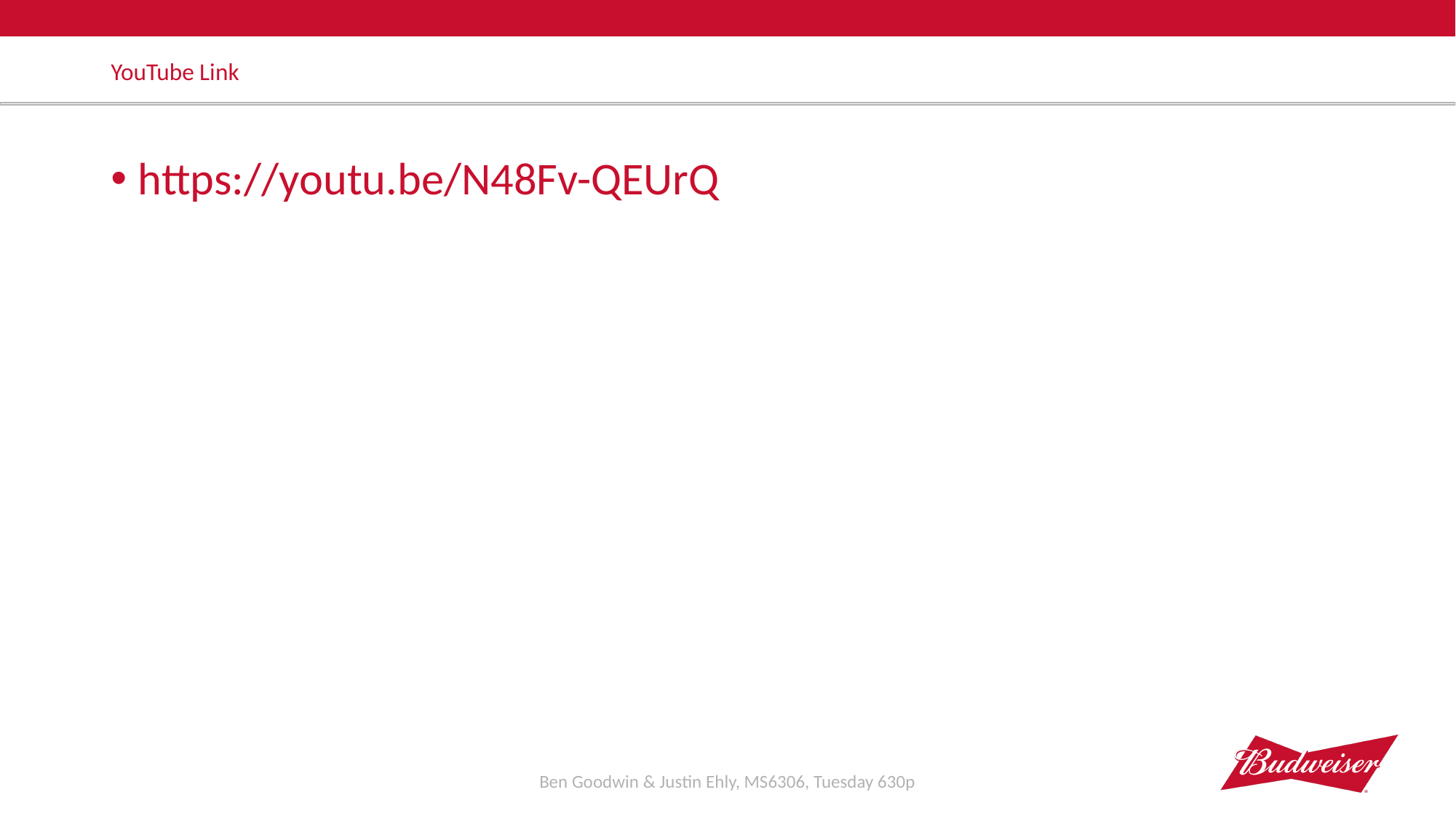

# YouTube Link
https://youtu.be/N48Fv-QEUrQ
Ben Goodwin & Justin Ehly, MS6306, Tuesday 630p